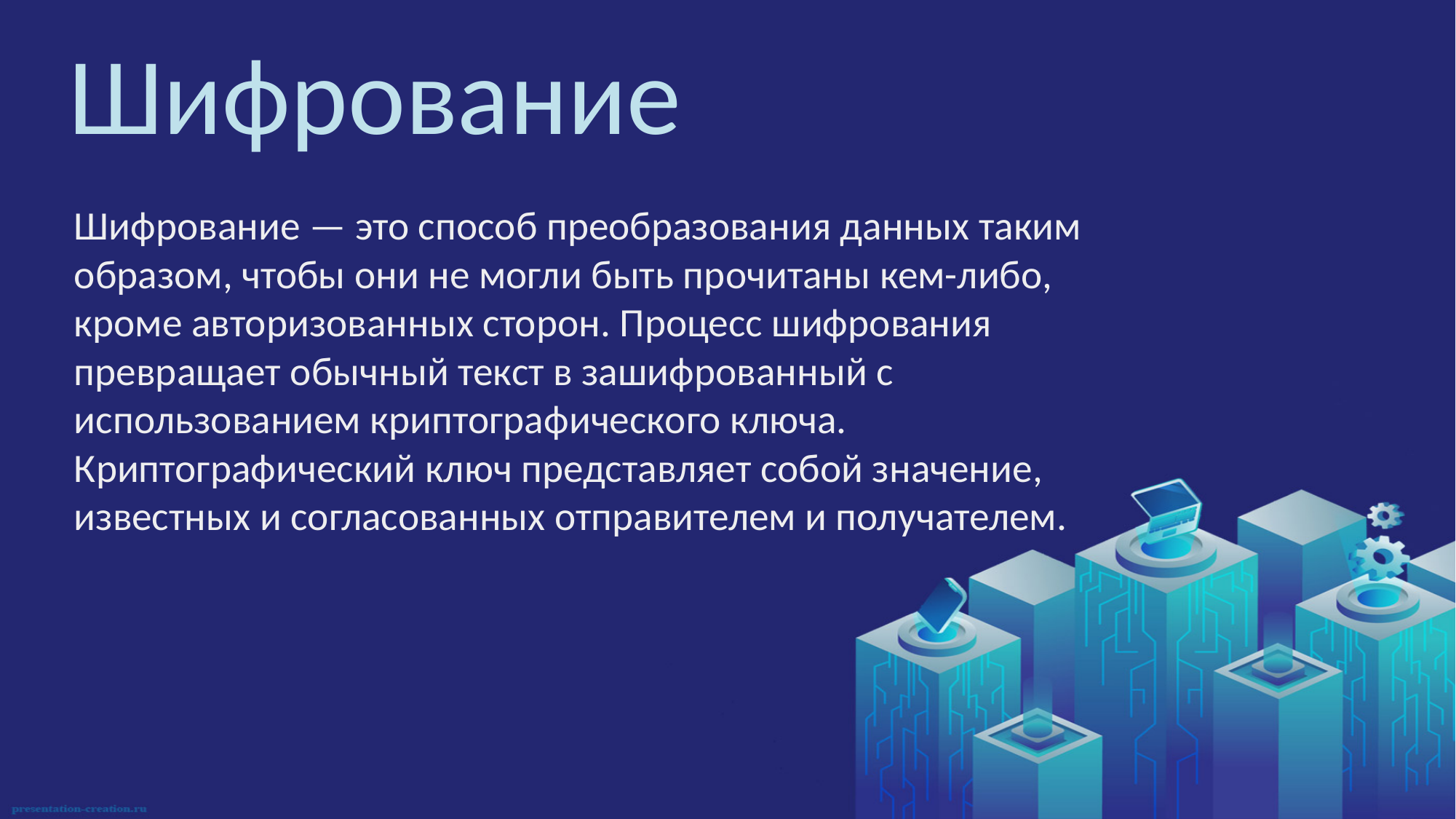

# Шифрование
Шифрование — это способ преобразования данных таким образом, чтобы они не могли быть прочитаны кем-либо, кроме авторизованных сторон. Процесс шифрования превращает обычный текст в зашифрованный с использованием криптографического ключа. Криптографический ключ представляет собой значение, известных и согласованных отправителем и получателем.